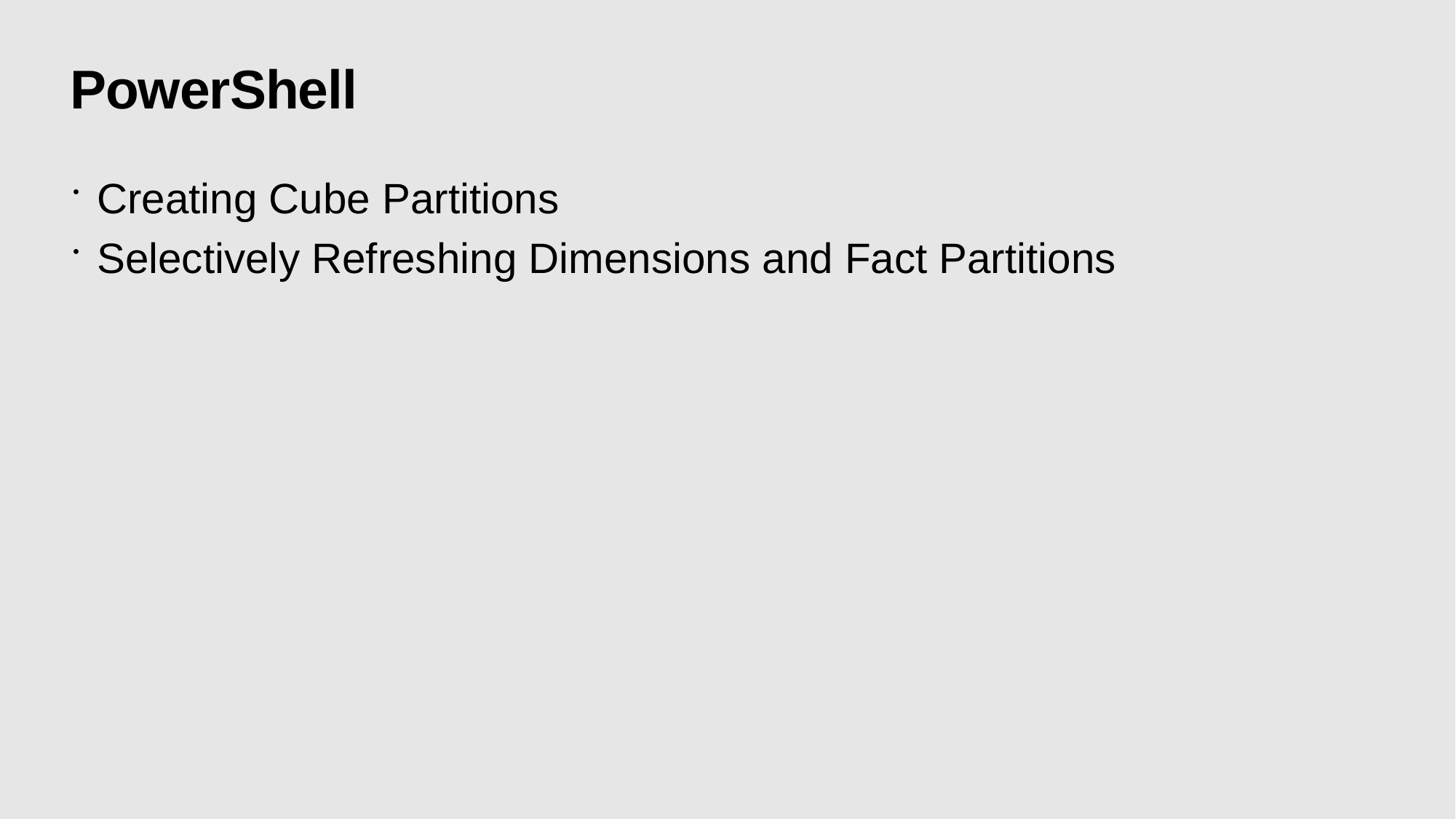

# PowerShell
Creating Cube Partitions
Selectively Refreshing Dimensions and Fact Partitions